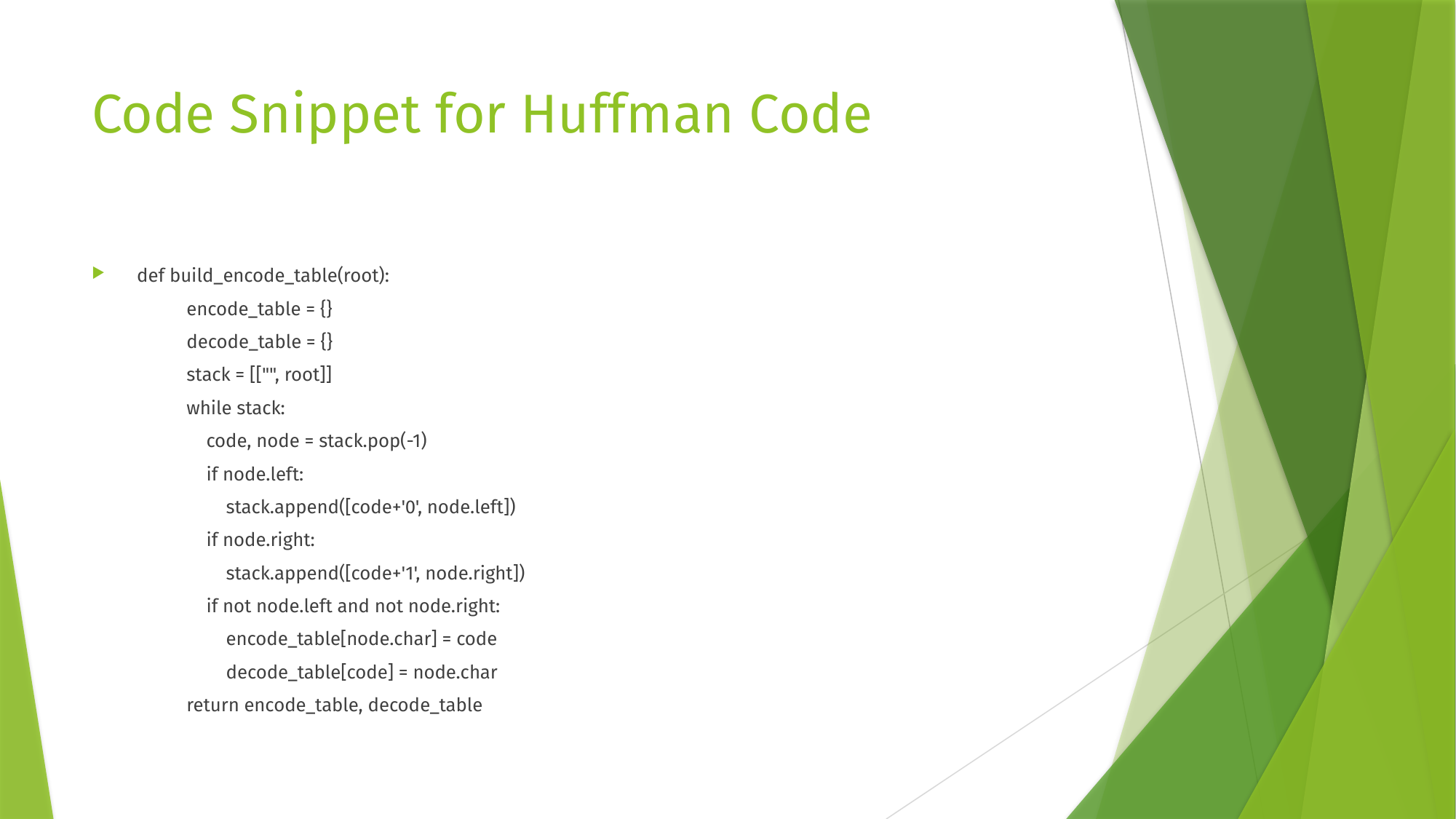

# Code Snippet for Huffman Code
def build_encode_table(root):
	    encode_table = {}
	    decode_table = {}
	    stack = [["", root]]
	    while stack:
	        code, node = stack.pop(-1)
	        if node.left:
	            stack.append([code+'0', node.left])
	        if node.right:
	            stack.append([code+'1', node.right])
	        if not node.left and not node.right:
	            encode_table[node.char] = code
	            decode_table[code] = node.char
	    return encode_table, decode_table